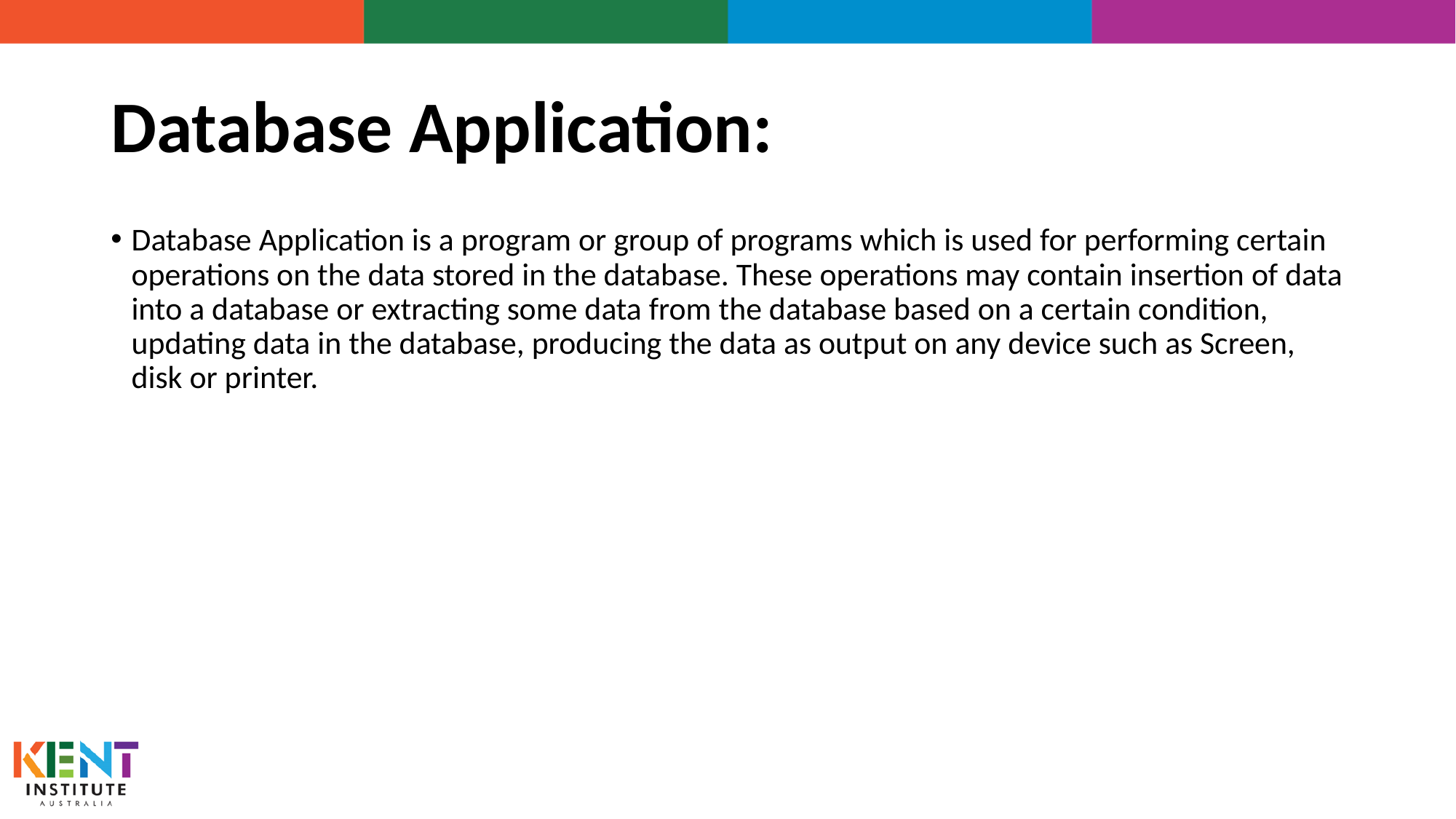

# Database Application:
Database Application is a program or group of programs which is used for performing certain operations on the data stored in the database. These operations may contain insertion of data into a database or extracting some data from the database based on a certain condition, updating data in the database, producing the data as output on any device such as Screen, disk or printer.